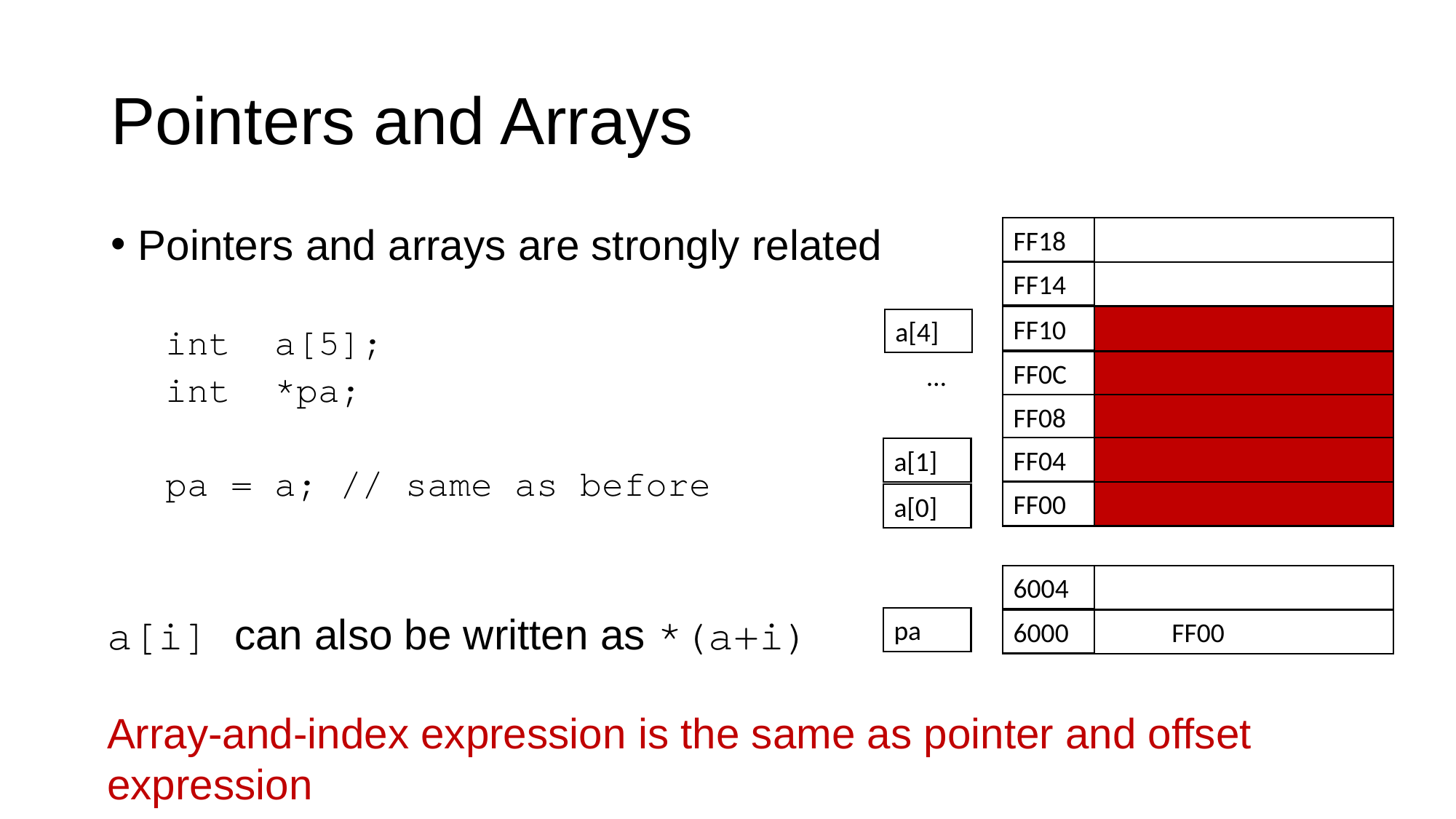

# Pointers and Arrays
Pointers and arrays are strongly related

int  a[5];
int  *pa;

pa = a; // same as before

FF18

FF14

FF10

a[4]
FF0C

…
FF08

FF04

a[1]
FF00

a[0]
6004

a[i] can also be written as *(a+i)
pa
6000
FF00
Array-and-index expression is the same as pointer and offset expression